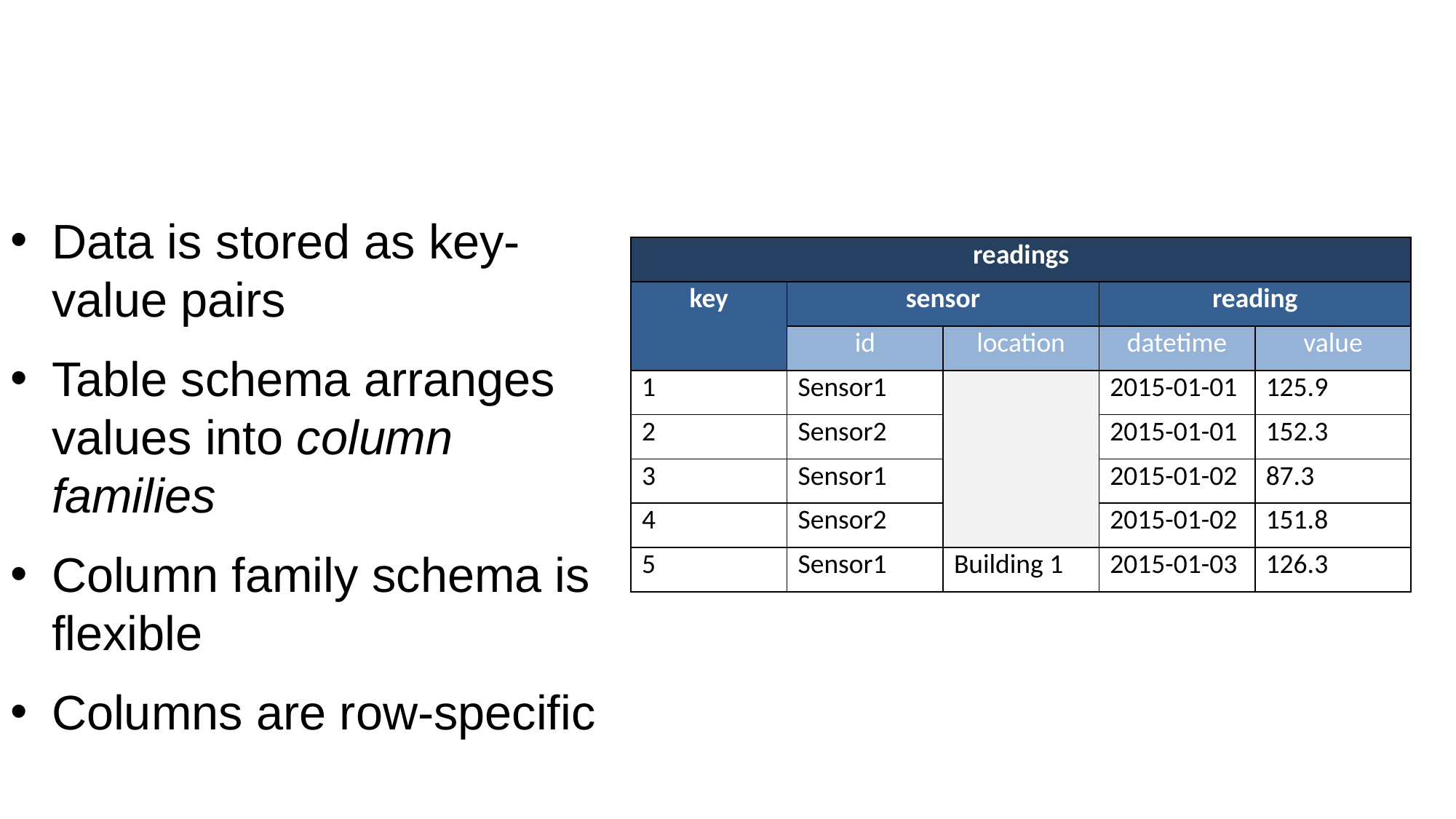

Data is stored as key-value pairs
Table schema arranges values into column families
Column family schema is flexible
Columns are row-specific
| readings |  |
| --- | --- |
| key | value |
| 1 | {Sensor1, 2015-01-01, 125.9} |
| 2 | {Sensor2, 2015-01-01, 152.3} |
| 3 | {Sensor1, 2015-01-02, 87.3} |
| 4 | {Sensor2, 2015-01-02, 151.8} |
| readings |  |  |  |
| --- | --- | --- | --- |
| key | sensor | reading |  |
| 1 | Sensor1 | 2015-01-01 | 125.9 |
| 2 | Sensor2 | 2015-01-01 | 152.3 |
| 3 | Sensor1 | 2015-01-02 | 87.3 |
| 4 | Sensor2 | 2015-01-02 | 151.8 |
| readings |  |  |  |
| --- | --- | --- | --- |
| key | sensor | reading |  |
|  | id | datetime | value |
| 1 | Sensor1 | 2015-01-01 | 125.9 |
| 2 | Sensor2 | 2015-01-01 | 152.3 |
| 3 | Sensor1 | 2015-01-02 | 87.3 |
| 4 | Sensor2 | 2015-01-02 | 151.8 |
| readings |  |  |  |  |
| --- | --- | --- | --- | --- |
| key | sensor |  | reading |  |
|  | id | location | datetime | value |
| 1 | Sensor1 |  | 2015-01-01 | 125.9 |
| 2 | Sensor2 |  | 2015-01-01 | 152.3 |
| 3 | Sensor1 |  | 2015-01-02 | 87.3 |
| 4 | Sensor2 |  | 2015-01-02 | 151.8 |
| 5 | Sensor1 | Building 1 | 2015-01-03 | 126.3 |